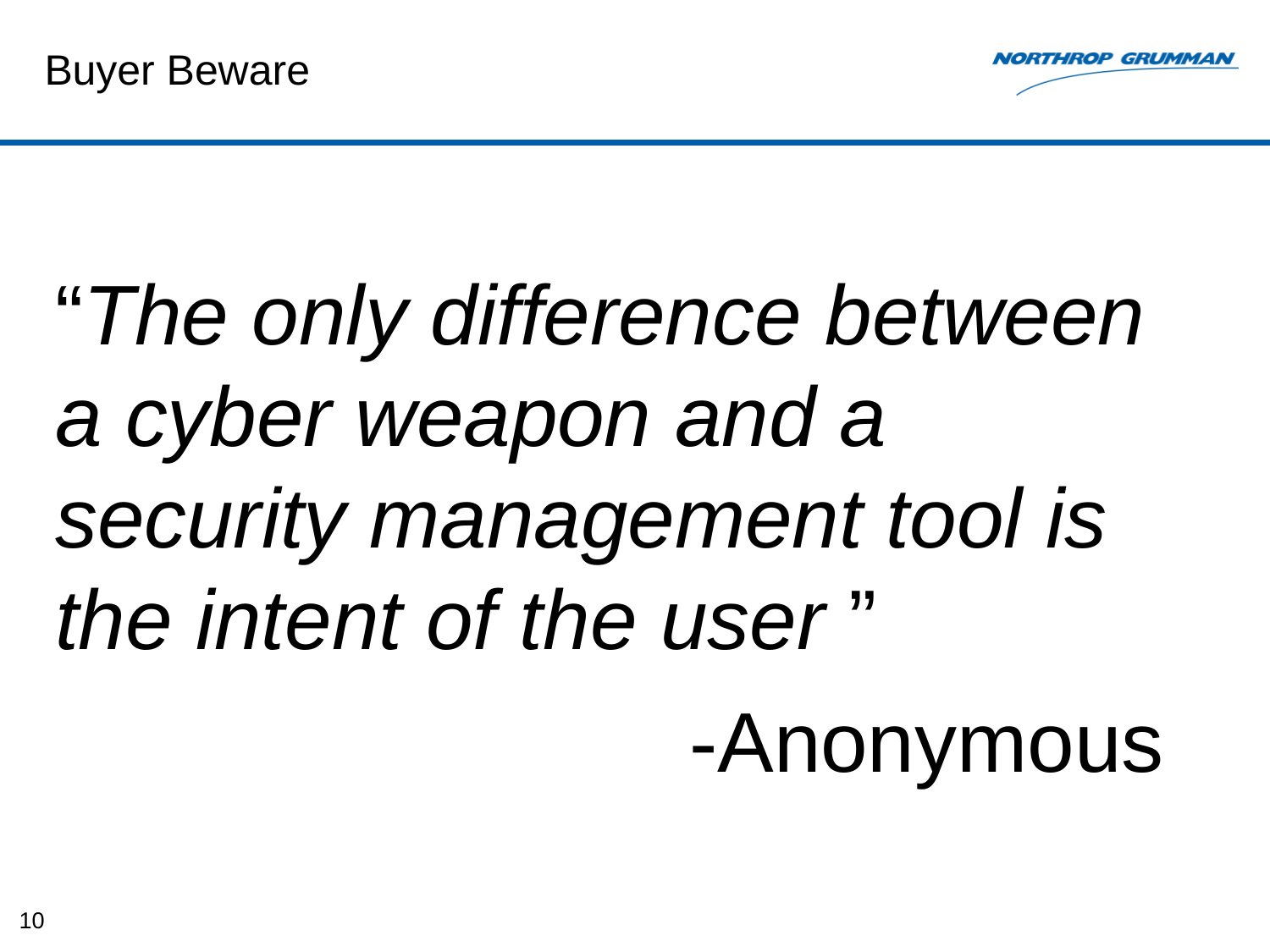

# Buyer Beware
“The only difference between a cyber weapon and a security management tool is the intent of the user ”
                           -Anonymous
10